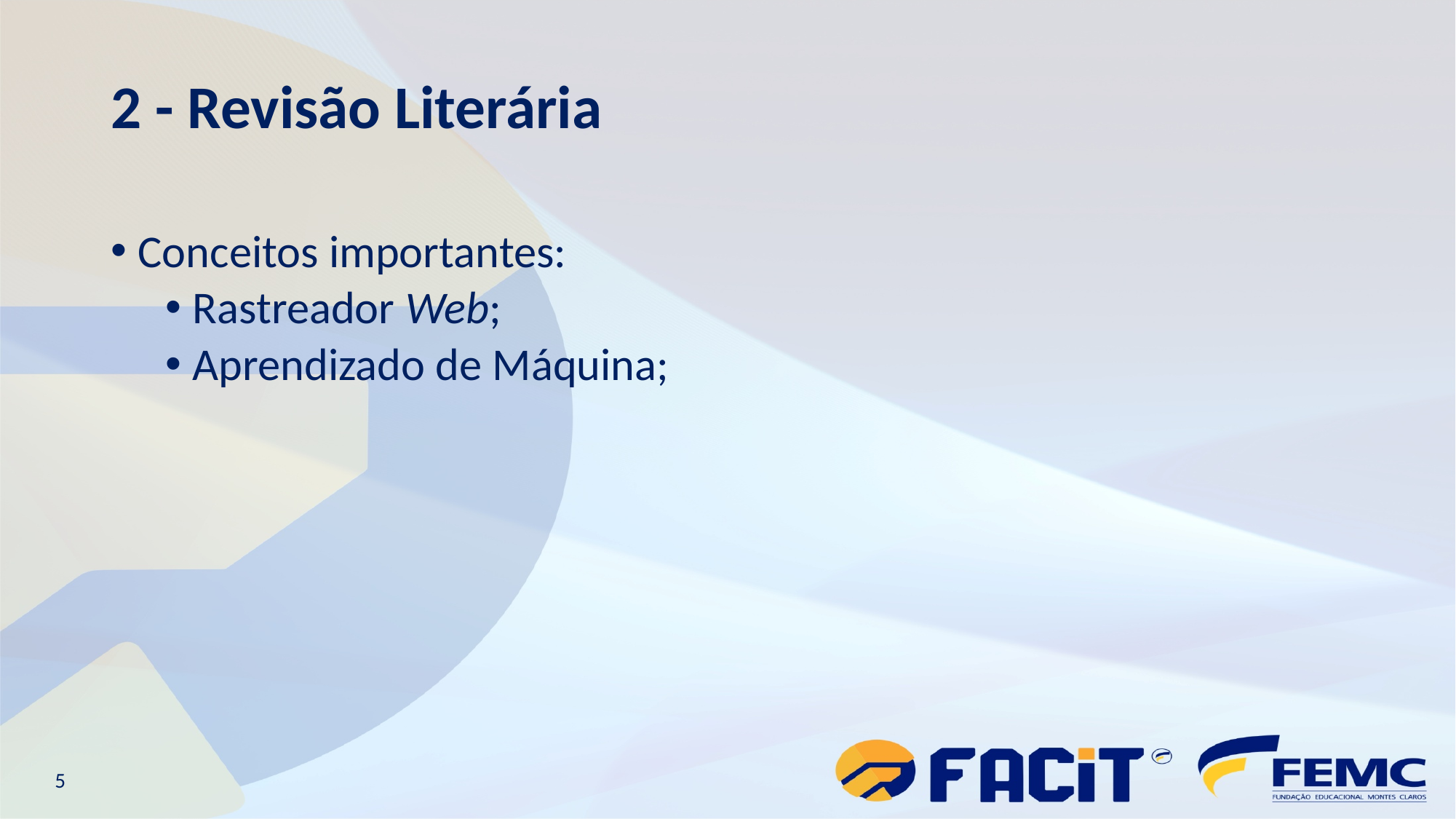

# 2 - Revisão Literária

Conceitos importantes:
Rastreador Web;
Aprendizado de Máquina;
5